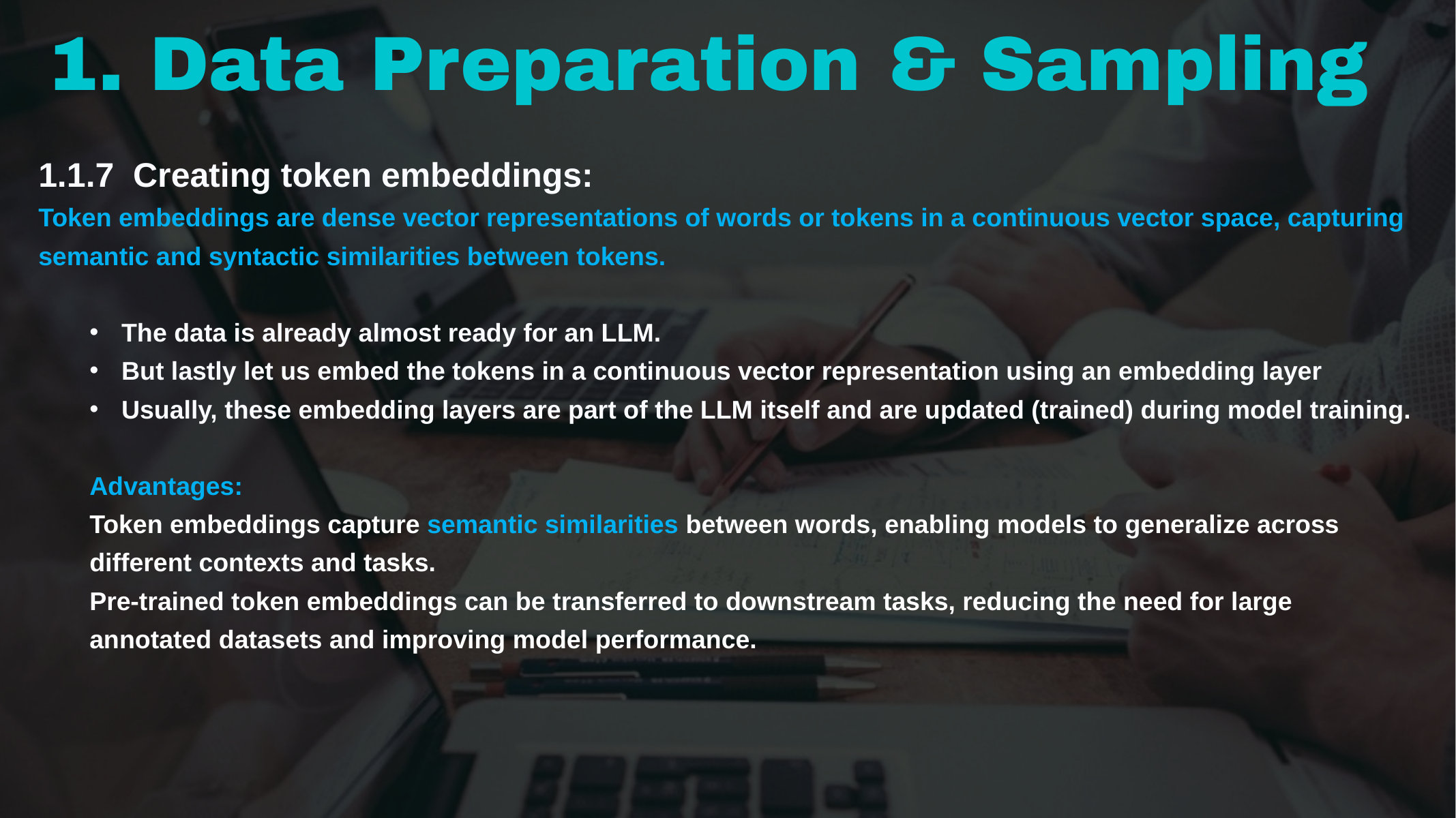

1. Data Preparation & Sampling
1.1.7  Creating token embeddings:
Token embeddings are dense vector representations of words or tokens in a continuous vector space, capturing semantic and syntactic similarities between tokens.

The data is already almost ready for an LLM.
But lastly let us embed the tokens in a continuous vector representation using an embedding layer
Usually, these embedding layers are part of the LLM itself and are updated (trained) during model training.

Advantages:
Token embeddings capture semantic similarities between words, enabling models to generalize across different contexts and tasks.
Pre-trained token embeddings can be transferred to downstream tasks, reducing the need for large annotated datasets and improving model performance.